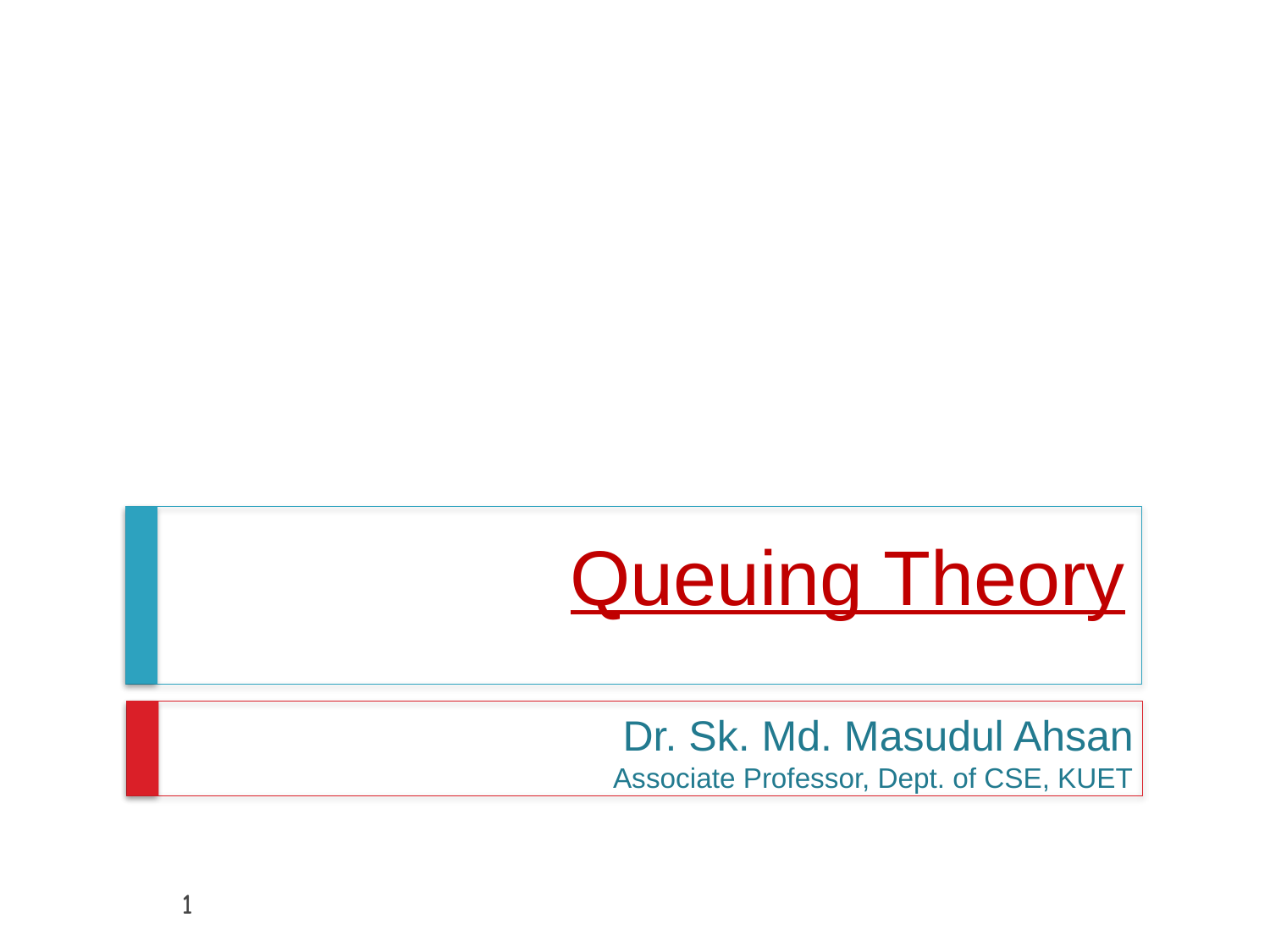

# Queuing Theory
Dr. Sk. Md. Masudul Ahsan
Associate Professor, Dept. of CSE, KUET
1